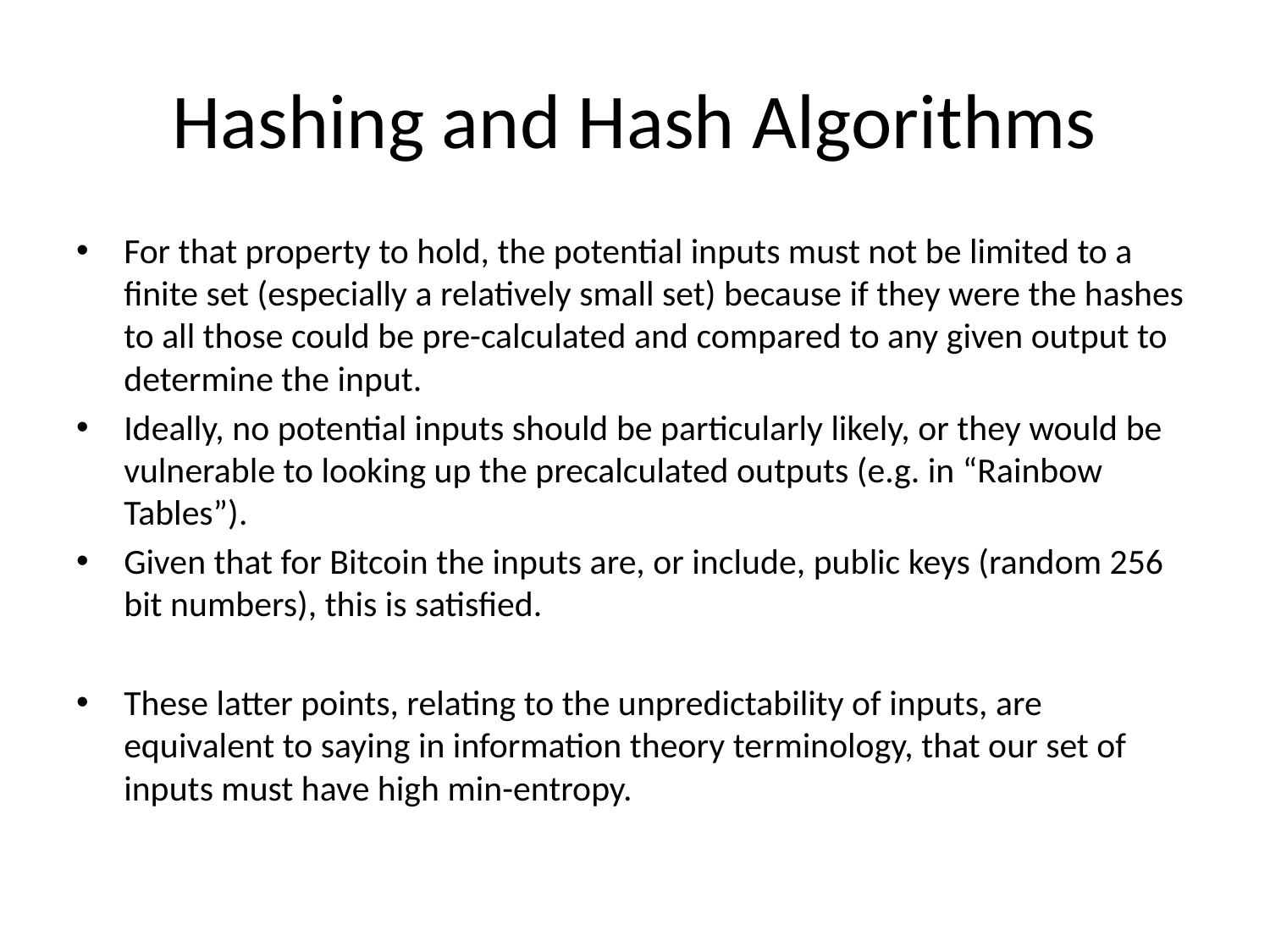

# Hashing and Hash Algorithms
For that property to hold, the potential inputs must not be limited to a finite set (especially a relatively small set) because if they were the hashes to all those could be pre-calculated and compared to any given output to determine the input.
Ideally, no potential inputs should be particularly likely, or they would be vulnerable to looking up the precalculated outputs (e.g. in “Rainbow Tables”).
Given that for Bitcoin the inputs are, or include, public keys (random 256 bit numbers), this is satisfied.

These latter points, relating to the unpredictability of inputs, are equivalent to saying in information theory terminology, that our set of inputs must have high min-entropy.